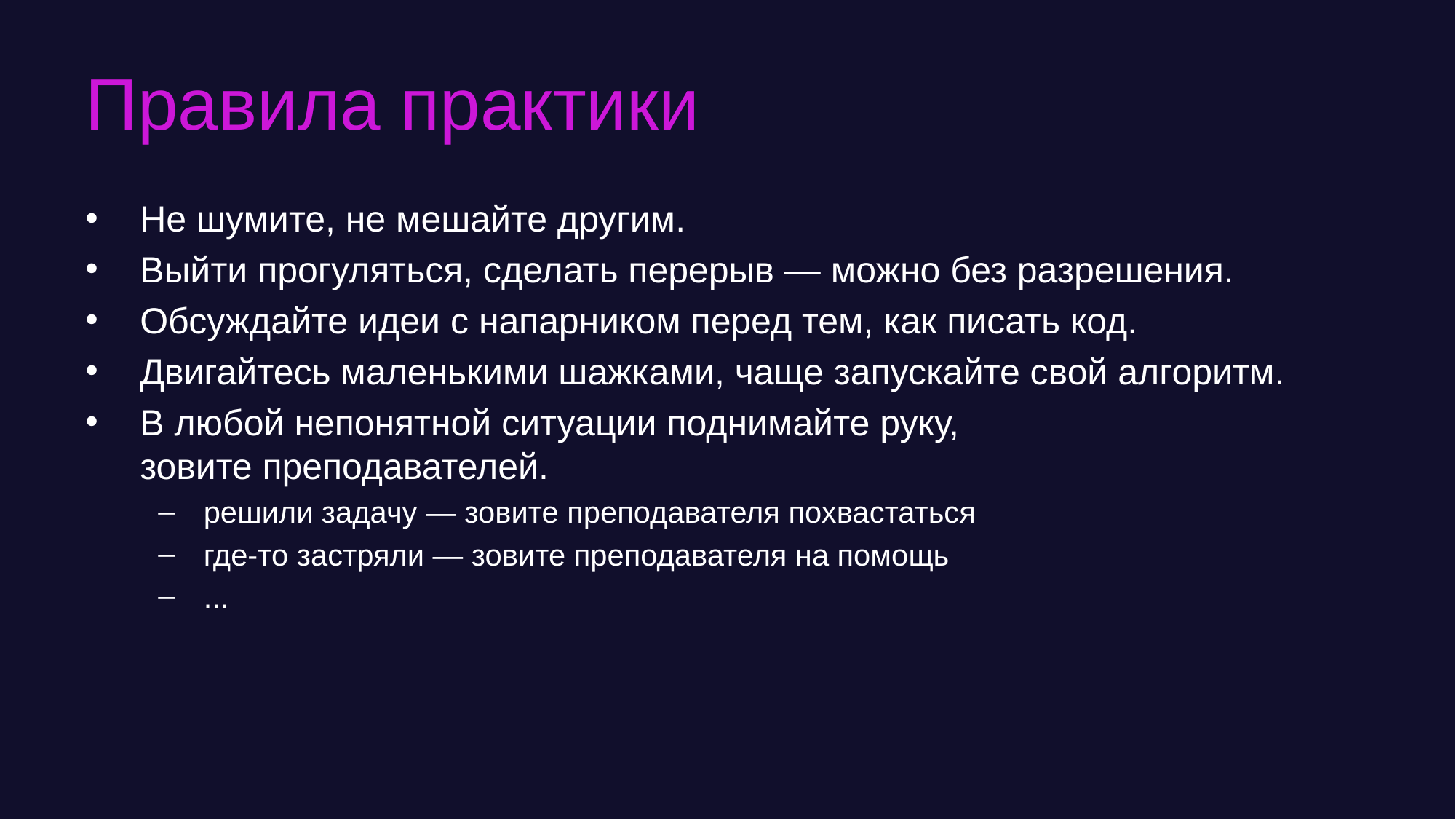

# Правила практики
Не шумите, не мешайте другим.
Выйти прогуляться, сделать перерыв — можно без разрешения.
Обсуждайте идеи с напарником перед тем, как писать код.
Двигайтесь маленькими шажками, чаще запускайте свой алгоритм.
В любой непонятной ситуации поднимайте руку,
зовите преподавателей.
решили задачу — зовите преподавателя похвастаться
где-то застряли — зовите преподавателя на помощь
...